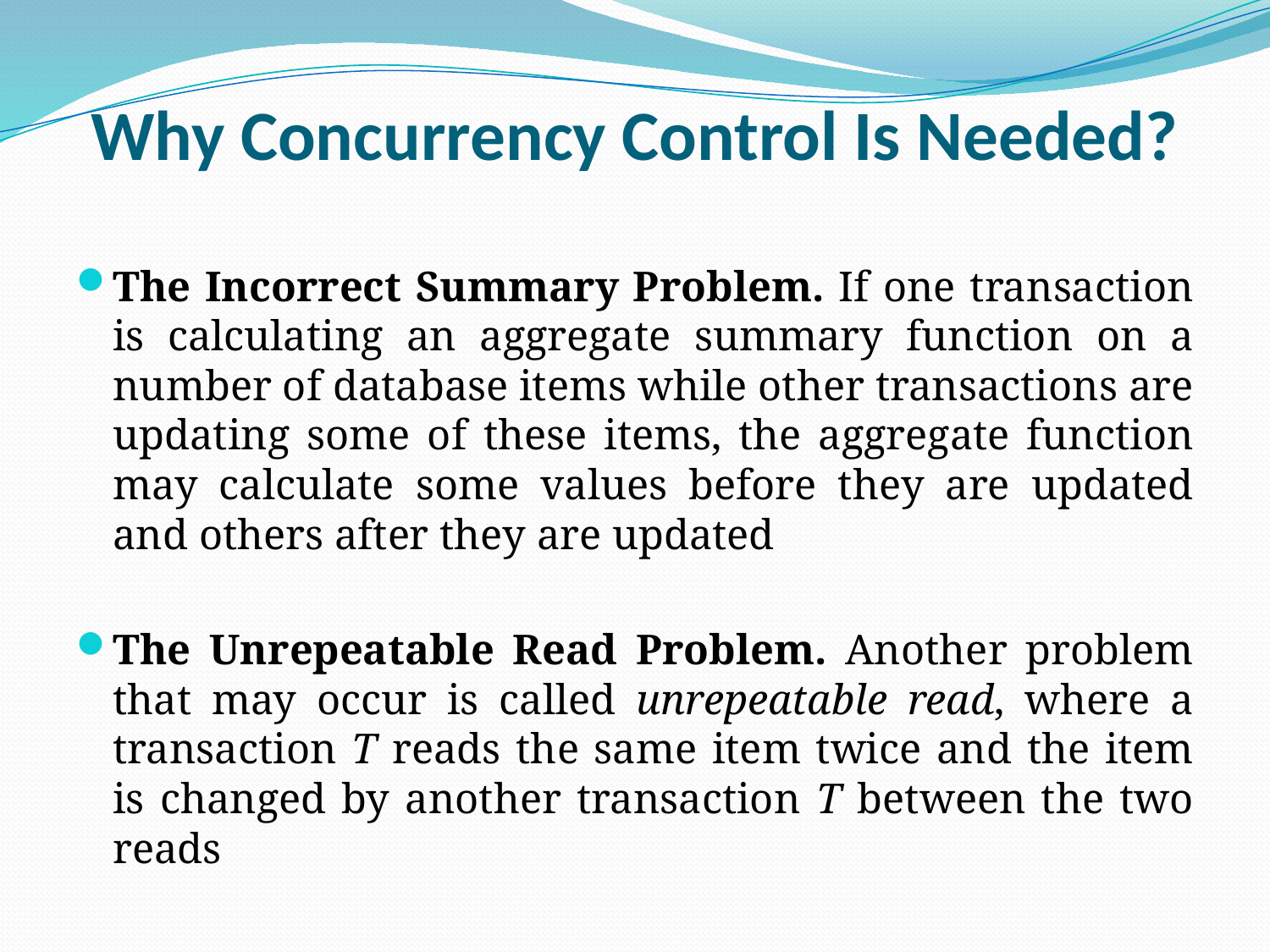

# Why Concurrency Control Is Needed?

The Incorrect Summary Problem. If one transaction is calculating an aggregate summary function on a number of database items while other transactions are updating some of these items, the aggregate function may calculate some values before they are updated and others after they are updated

The Unrepeatable Read Problem. Another problem that may occur is called unrepeatable read, where a transaction T reads the same item twice and the item is changed by another transaction T between the two reads